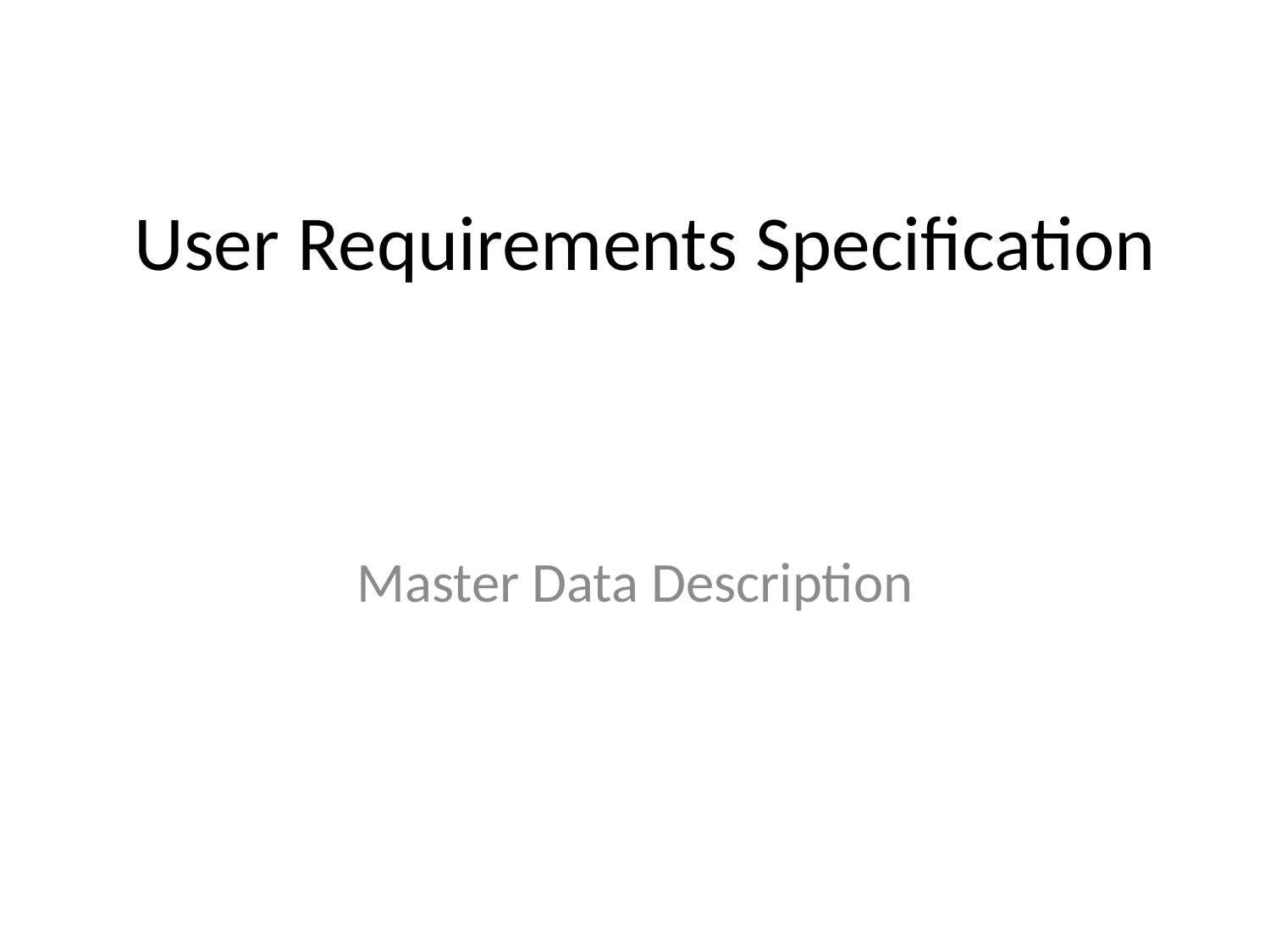

# User Requirements Specification
Master Data Description